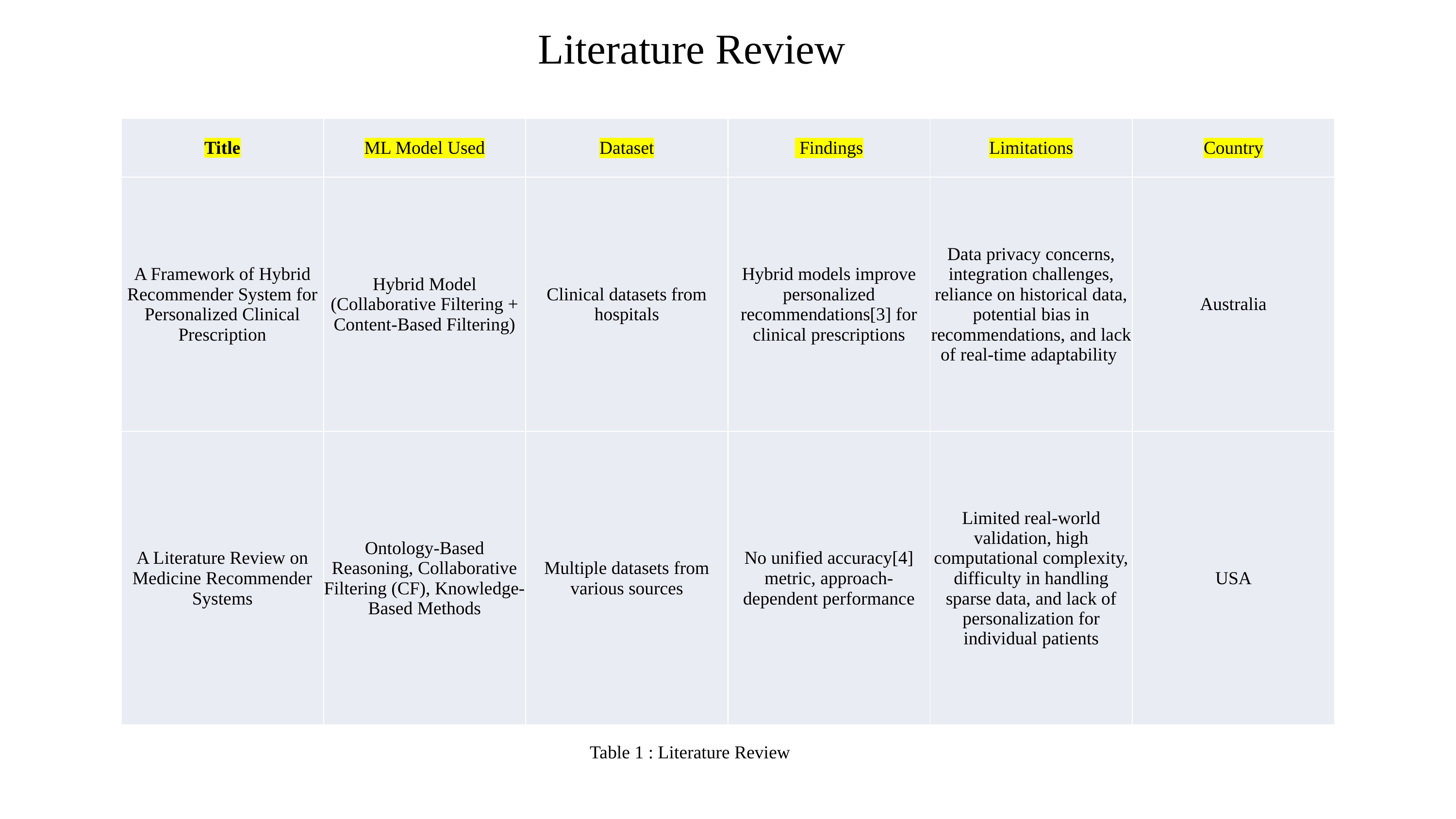

Literature Review
| Title | ML Model Used | Dataset | Findings | Limitations | Country |
| --- | --- | --- | --- | --- | --- |
| A Framework of Hybrid Recommender System for Personalized Clinical Prescription | Hybrid Model (Collaborative Filtering + Content-Based Filtering) | Clinical datasets from hospitals | Hybrid models improve personalized recommendations[3] for clinical prescriptions | Data privacy concerns, integration challenges, reliance on historical data, potential bias in recommendations, and lack of real-time adaptability​ | Australia |
| A Literature Review on Medicine Recommender Systems | Ontology-Based Reasoning, Collaborative Filtering (CF), Knowledge-Based Methods | Multiple datasets from various sources | No unified accuracy[4] metric, approach-dependent performance | Limited real-world validation, high computational complexity, difficulty in handling sparse data, and lack of personalization for individual patients | USA |
                             Table 1 : Literature Review